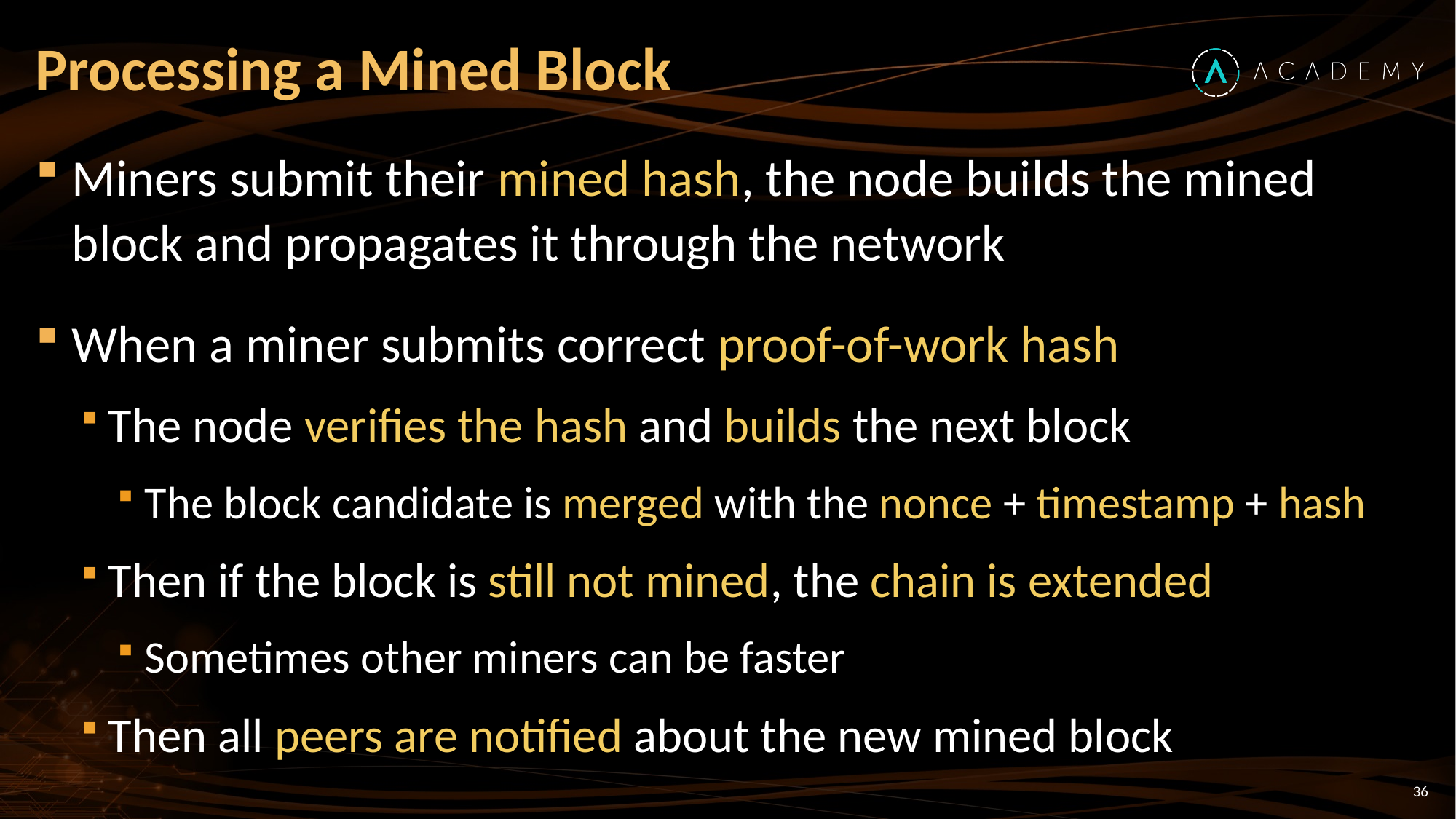

# Processing a Mined Block
Miners submit their mined hash, the node builds the mined block and propagates it through the network
When a miner submits correct proof-of-work hash
The node verifies the hash and builds the next block
The block candidate is merged with the nonce + timestamp + hash
Then if the block is still not mined, the chain is extended
Sometimes other miners can be faster
Then all peers are notified about the new mined block

36